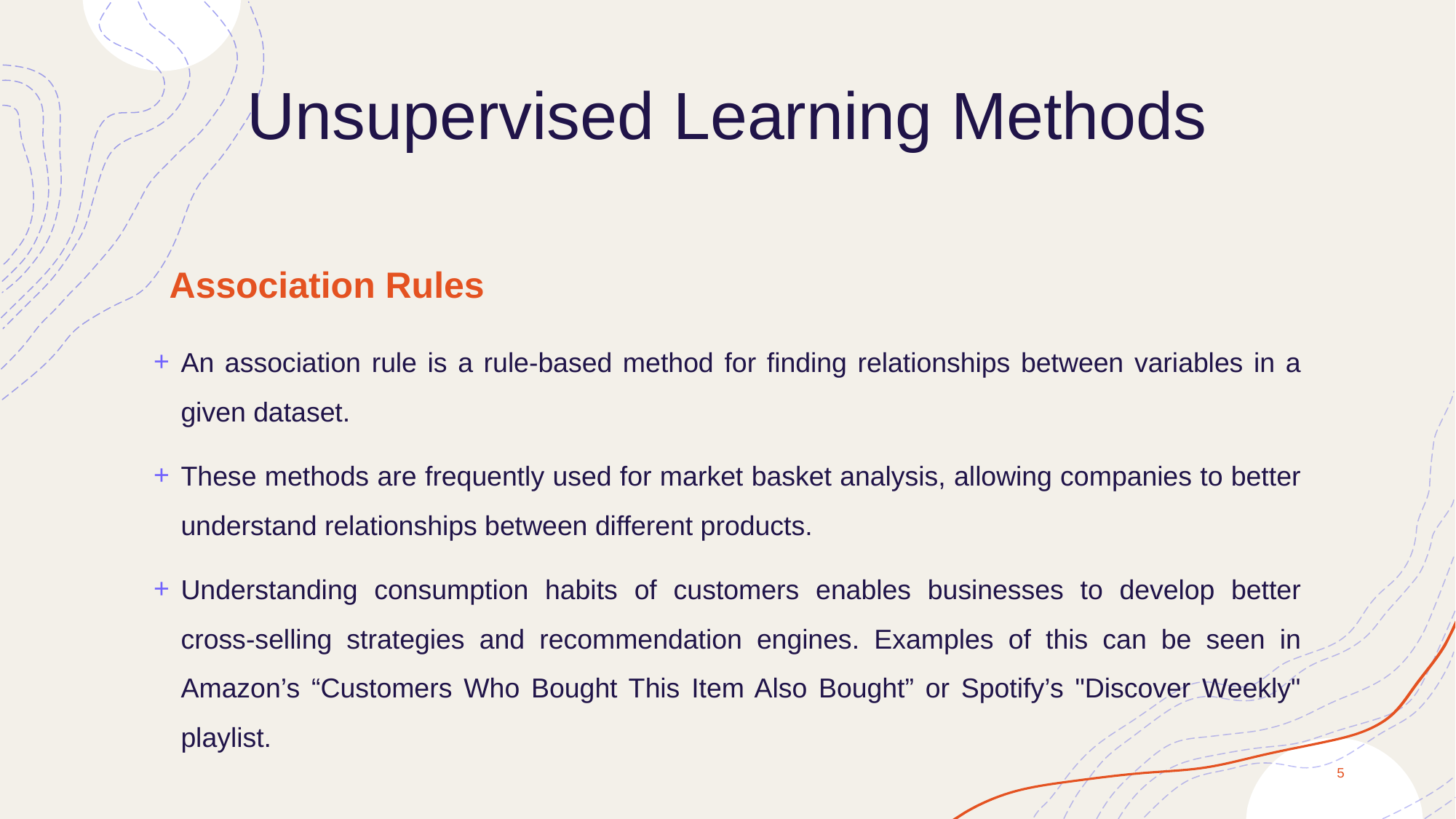

# Unsupervised Learning Methods
Association Rules
An association rule is a rule-based method for finding relationships between variables in a given dataset.
These methods are frequently used for market basket analysis, allowing companies to better understand relationships between different products.
Understanding consumption habits of customers enables businesses to develop better cross-selling strategies and recommendation engines. Examples of this can be seen in Amazon’s “Customers Who Bought This Item Also Bought” or Spotify’s "Discover Weekly" playlist.
5